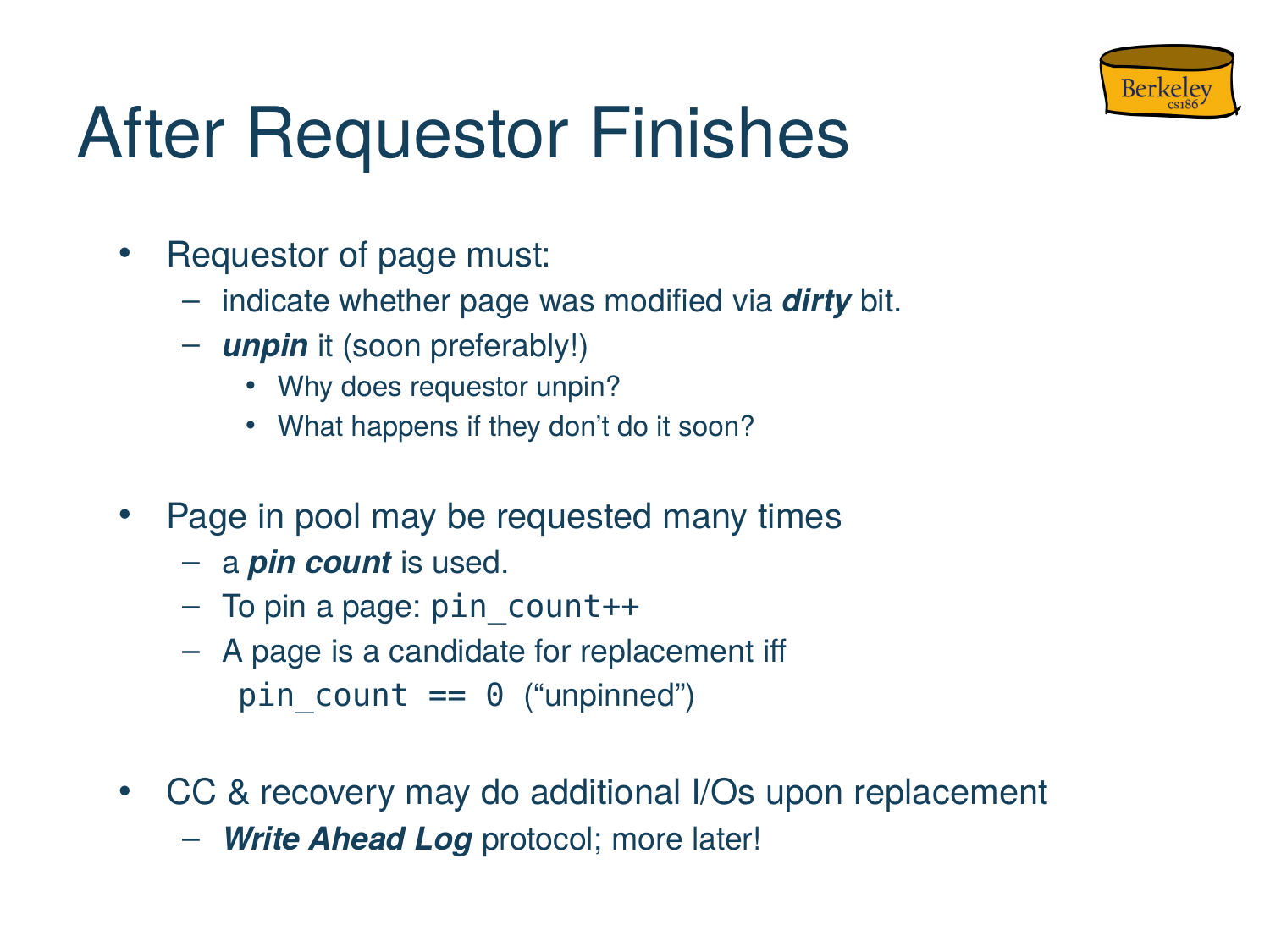

# After Requestor Finishes

Requestor of page must:
indicate whether page was modified via dirty bit.
unpin it (soon preferably!)
Why does requestor unpin?
What happens if they don’t do it soon?

Page in pool may be requested many times
a pin count is used.
To pin a page: pin_count++
A page is a candidate for replacement iff
pin_count == 0 (“unpinned”)

CC & recovery may do additional I/Os upon replacement
Write Ahead Log protocol; more later!